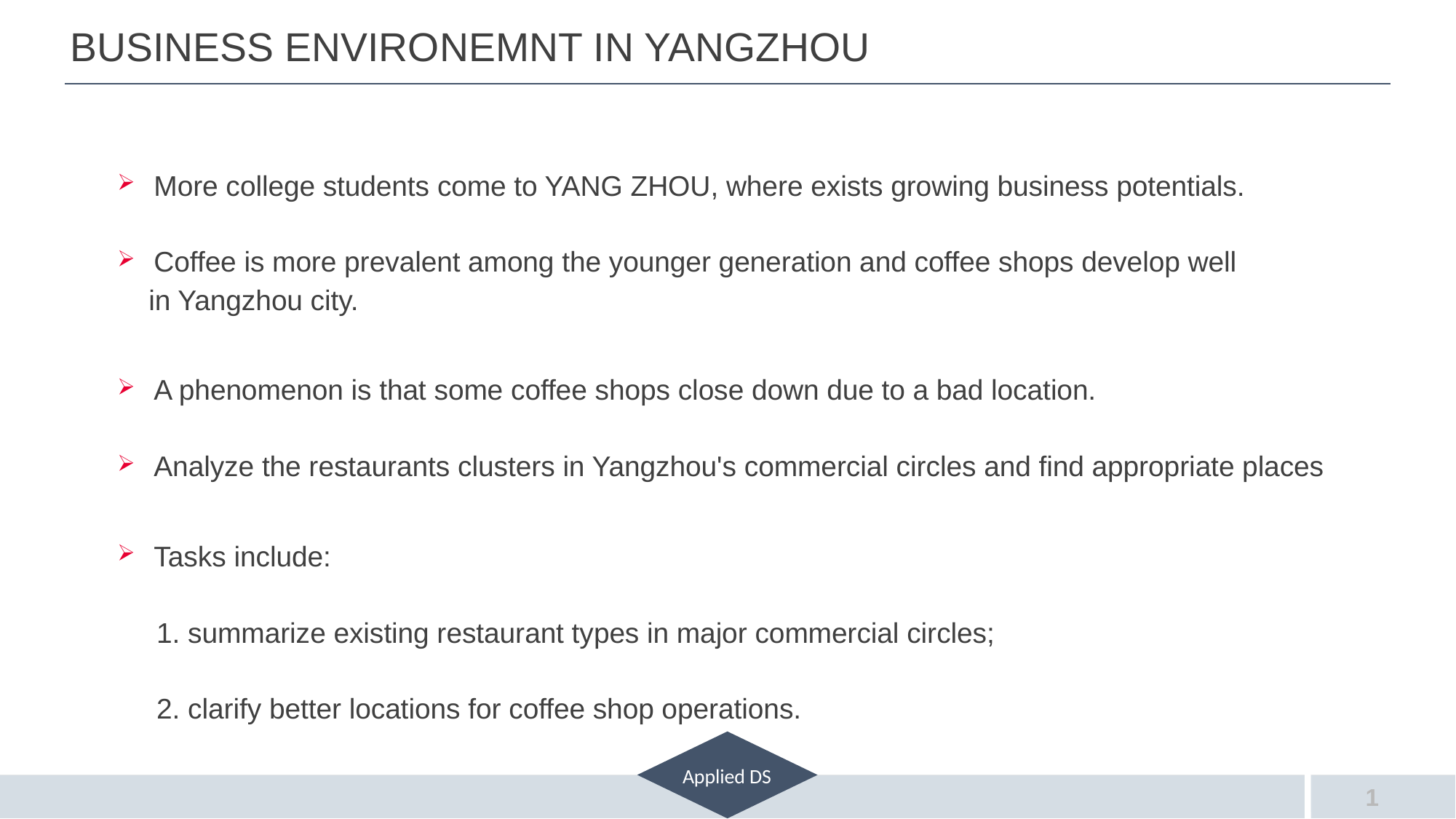

# Business Environemnt in Yangzhou

More college students come to YANG ZHOU, where exists growing business potentials.

Coffee is more prevalent among the younger generation and coffee shops develop well
    in Yangzhou city.

A phenomenon is that some coffee shops close down due to a bad location.

Analyze the restaurants clusters in Yangzhou's commercial circles and find appropriate places

Tasks include:

     1. summarize existing restaurant types in major commercial circles;

     2. clarify better locations for coffee shop operations.

Applied DS
1